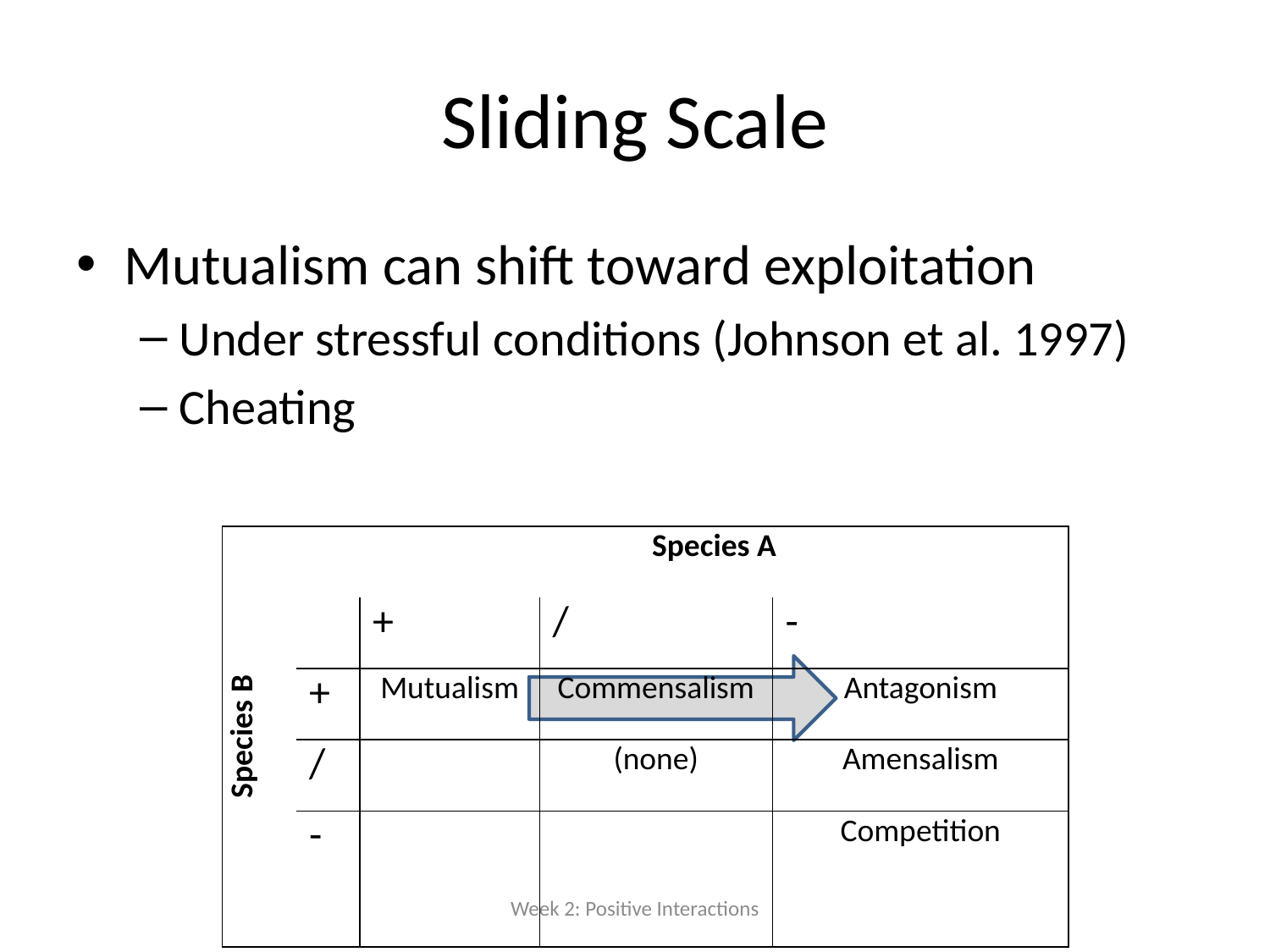

# Sliding Scale
Mutualism can shift toward exploitation
Under stressful conditions (Johnson et al. 1997)
Cheating
| Species B |  | Species A |  |  |
| --- | --- | --- | --- | --- |
|  |  | + | / | - |
|  | + | Mutualism | Commensalism | Antagonism |
|  | / |  | (none) | Amensalism |
|  | - |  |  | Competition |

Week 2: Positive Interactions